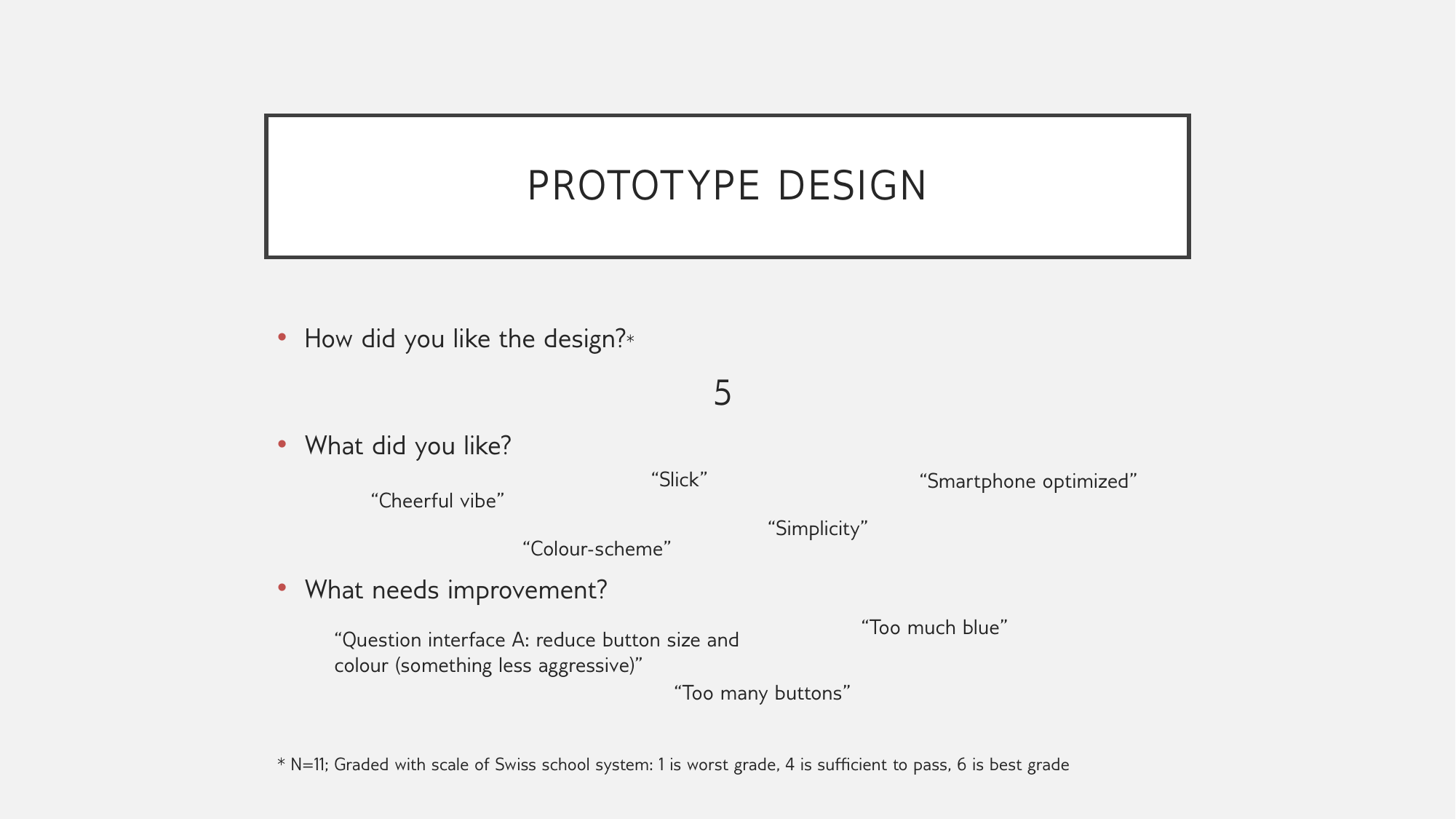

# Prototype Design
How did you like the design?*
				5
What did you like?

What needs improvement?
“Slick”
“Smartphone optimized”
“Cheerful vibe”
“Simplicity”
“Colour-scheme”
“Too much blue”
“Question interface A: reduce button size and colour (something less aggressive)”
“Too many buttons”
* N=11; Graded with scale of Swiss school system: 1 is worst grade, 4 is sufficient to pass, 6 is best grade